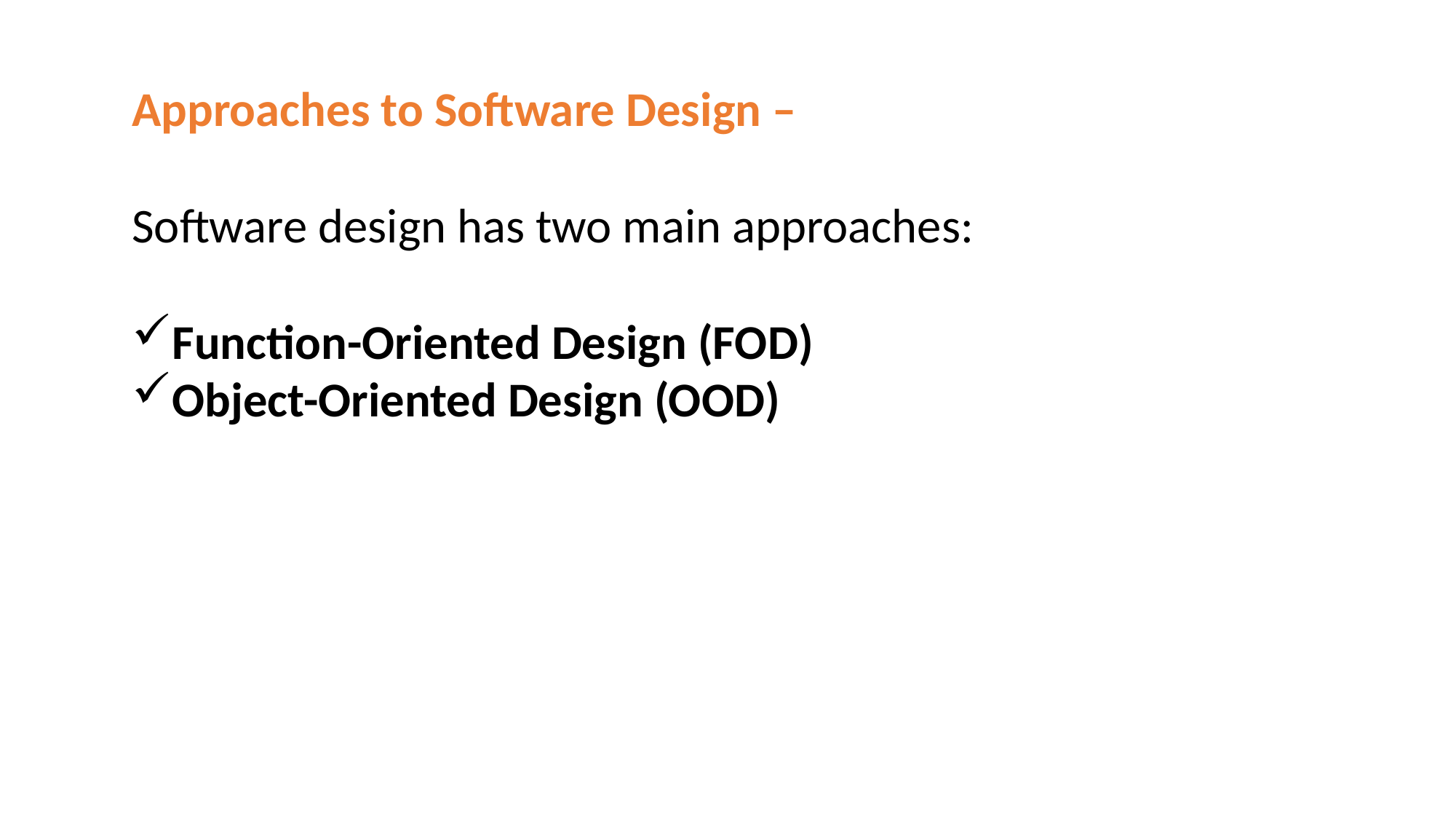

Approaches to Software Design –

Software design has two main approaches:

Function-Oriented Design (FOD)
Object-Oriented Design (OOD)